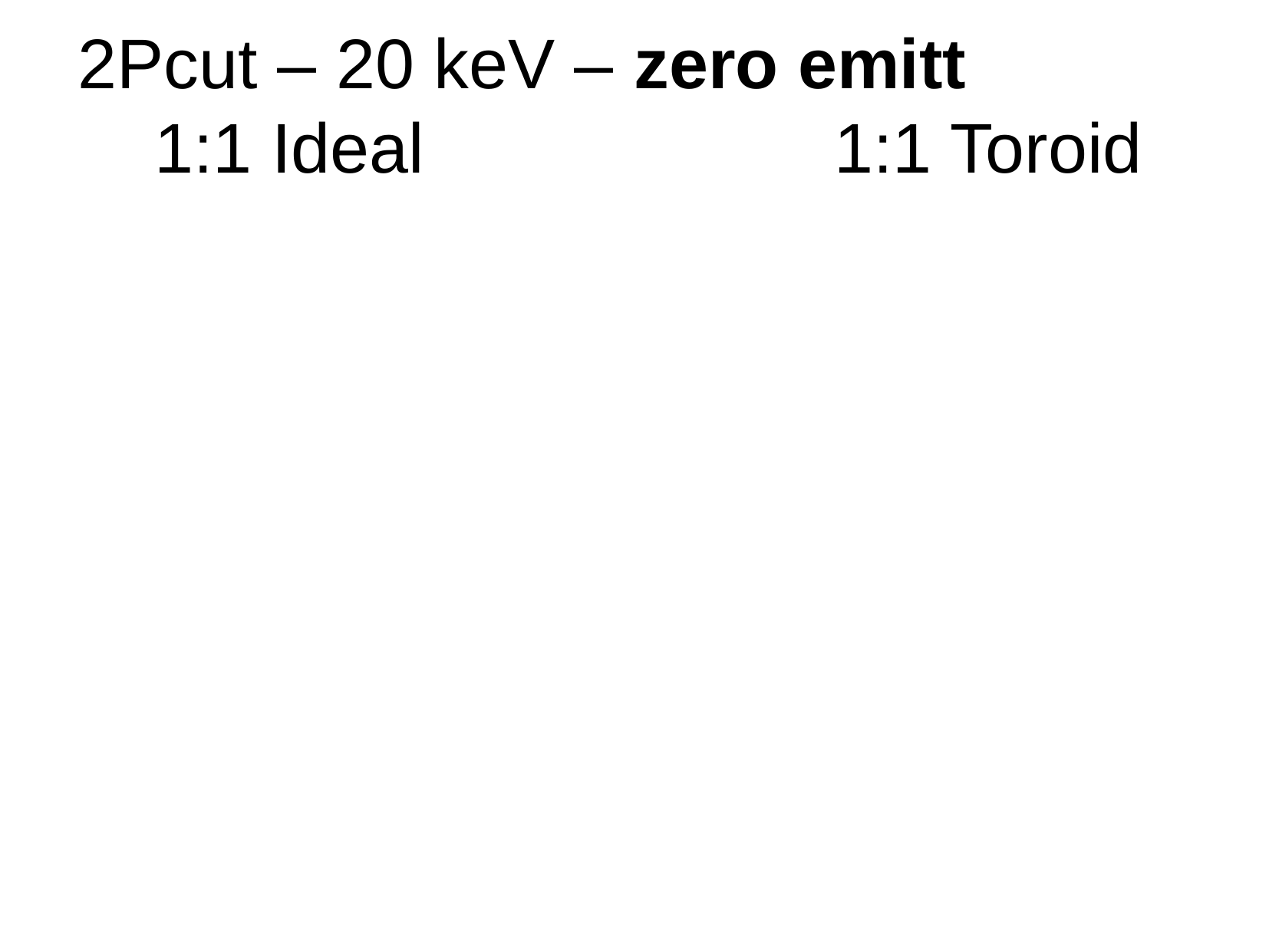

2Pcut – 20 keV – zero emitt
1:1 Ideal                     1:1 Toroid